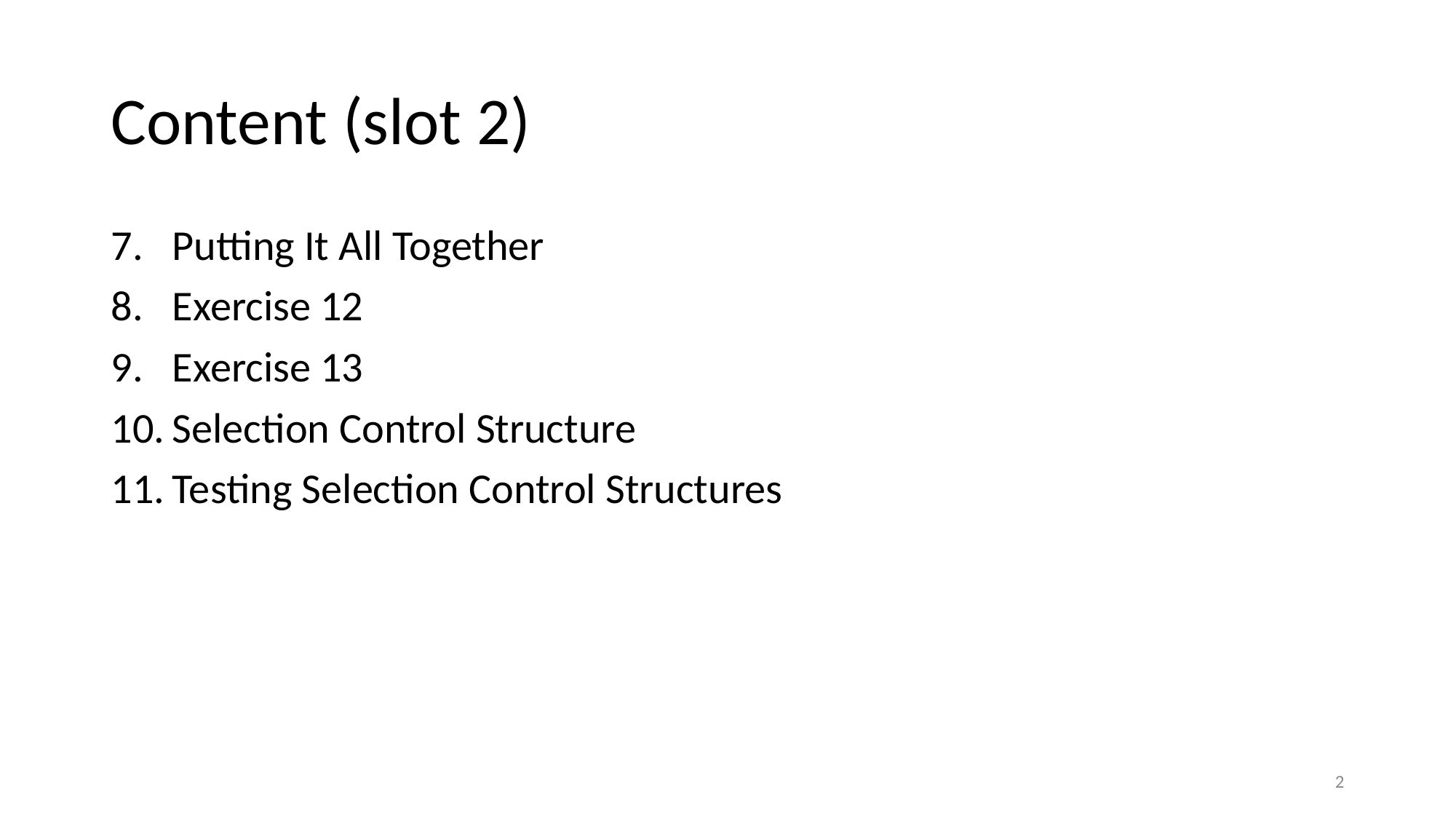

# Content (slot 2)
Putting It All Together
Exercise 12
Exercise 13
Selection Control Structure
Testing Selection Control Structures
2